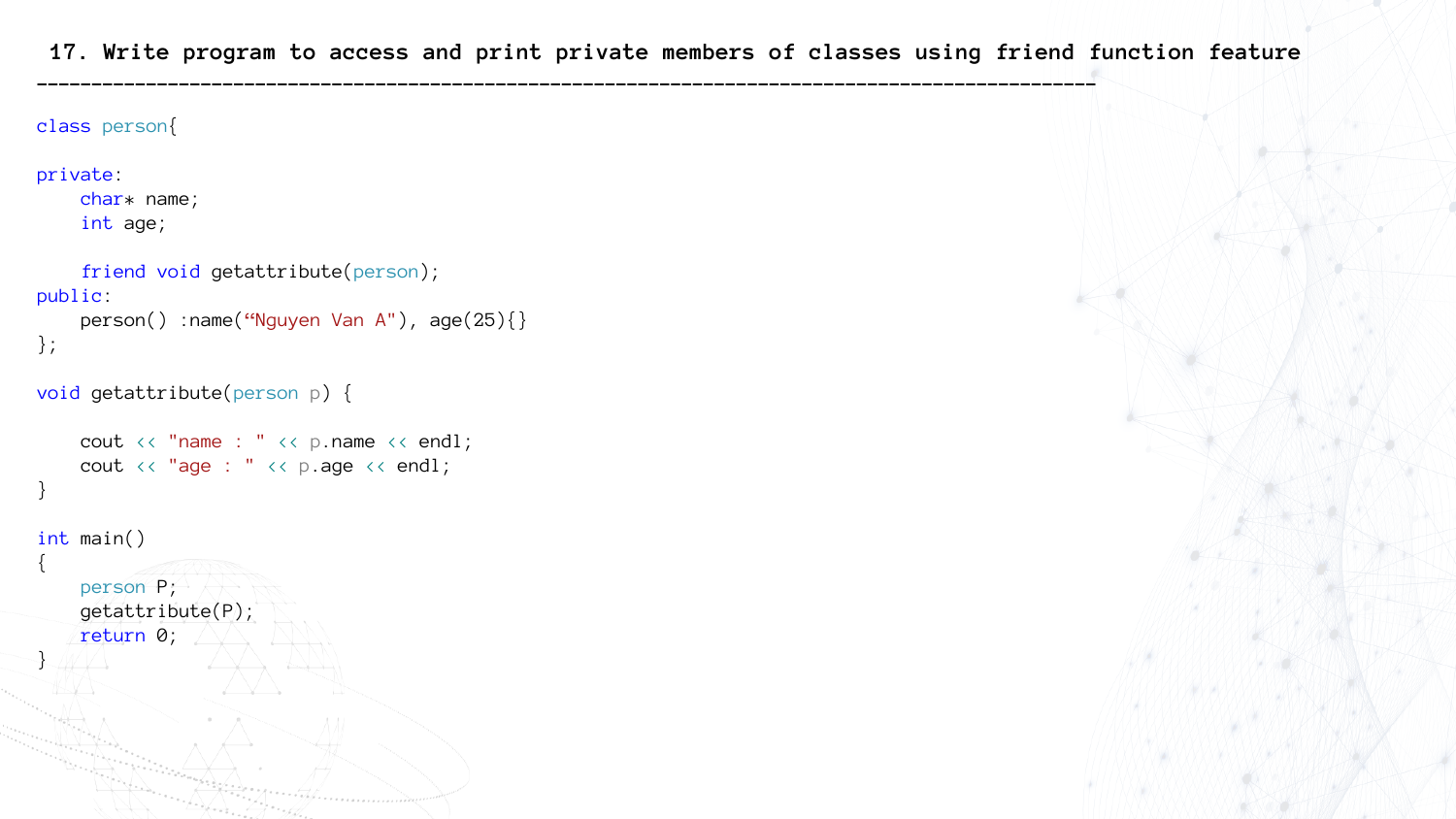

17. Write program to access and print private members of classes using friend function feature
_________________________________________________________________________________________________

class person{

private:
    char* name;
    int age;

    friend void getattribute(person);
public:
    person() :name(“Nguyen Van A"), age(25){}
};

void getattribute(person p) {

    cout << "name : " << p.name << endl;
    cout << "age : " << p.age << endl;
}

int main()
{
    person P;
    getattribute(P);
    return 0;
}